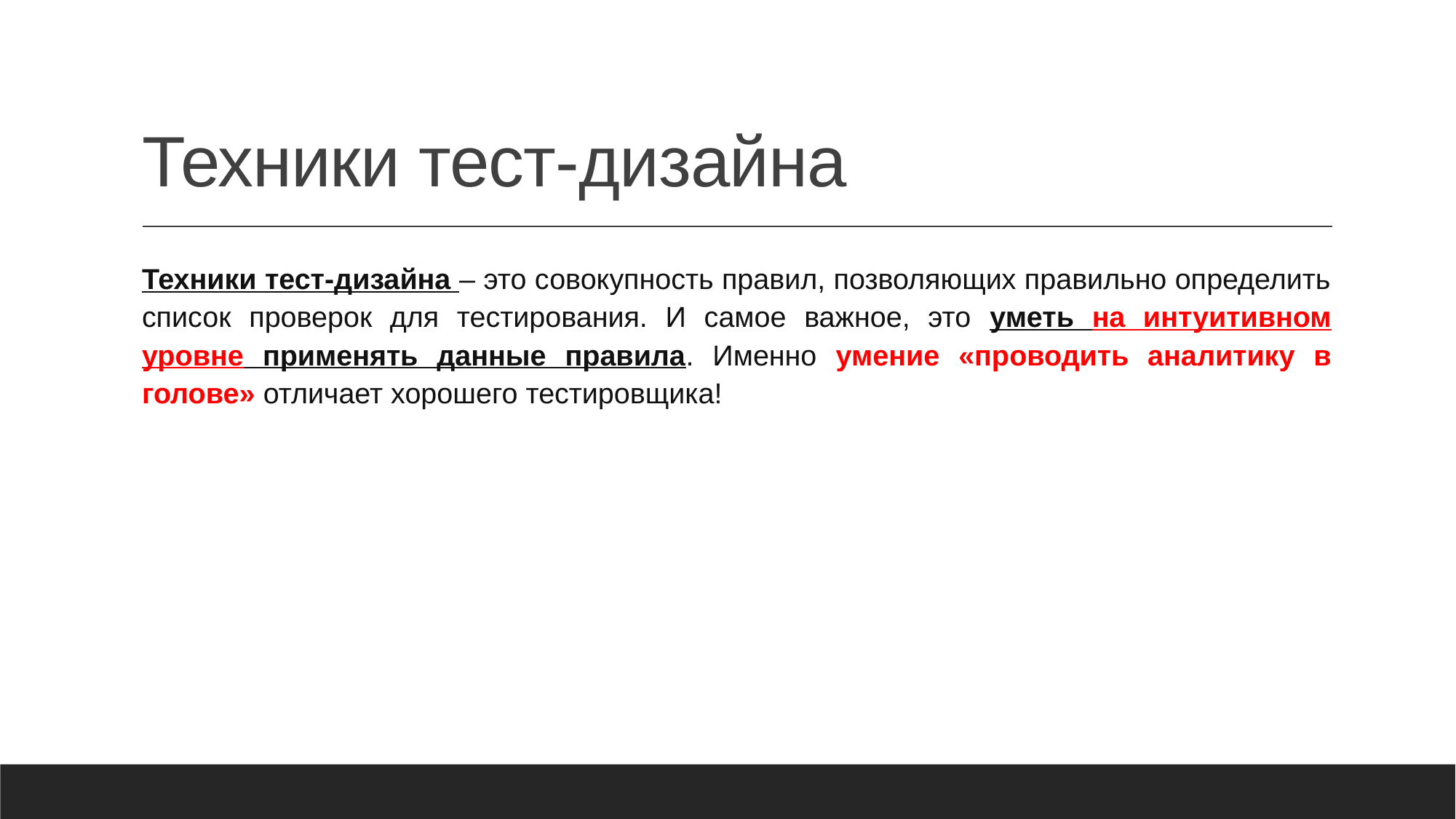

# Техники тест-дизайна
Техники тест-дизайна – это совокупность правил, позволяющих правильно определить список проверок для тестирования. И самое важное, это уметь на интуитивном уровне применять данные правила. Именно умение «проводить аналитику в голове» отличает хорошего тестировщика!